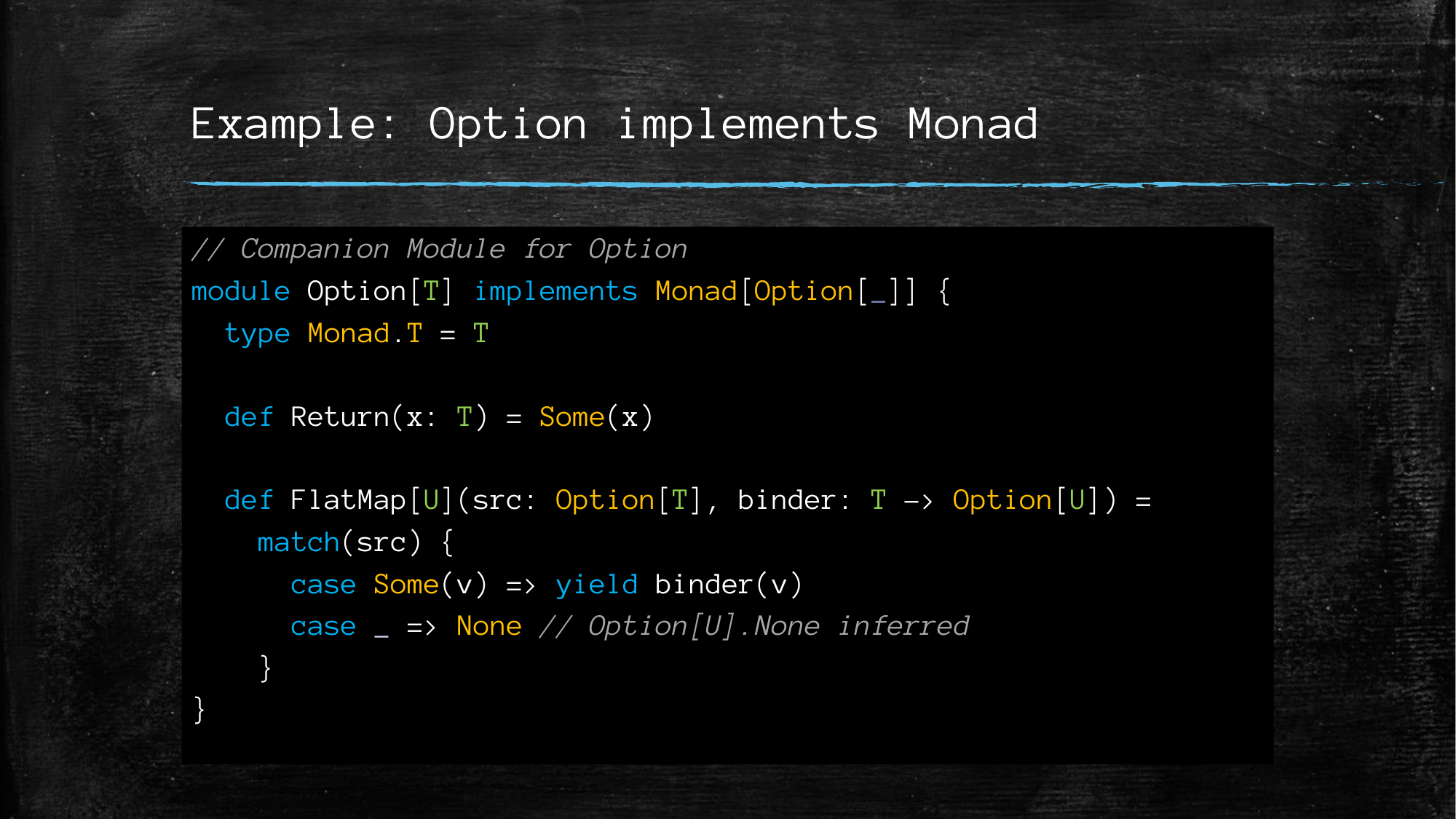

# Example: Option implements Monad
// Companion Module for Option
module Option[T] implements Monad[Option[_]] {
  type Monad.T = T

  def Return(x: T) = Some(x)

  def FlatMap[U](src: Option[T], binder: T -> Option[U]) =
    match(src) {
      case Some(v) => yield binder(v)
      case _ => None // Option[U].None inferred
    }
}
Add your first bullet point here
Add your second bullet point here
Add your third bullet point here